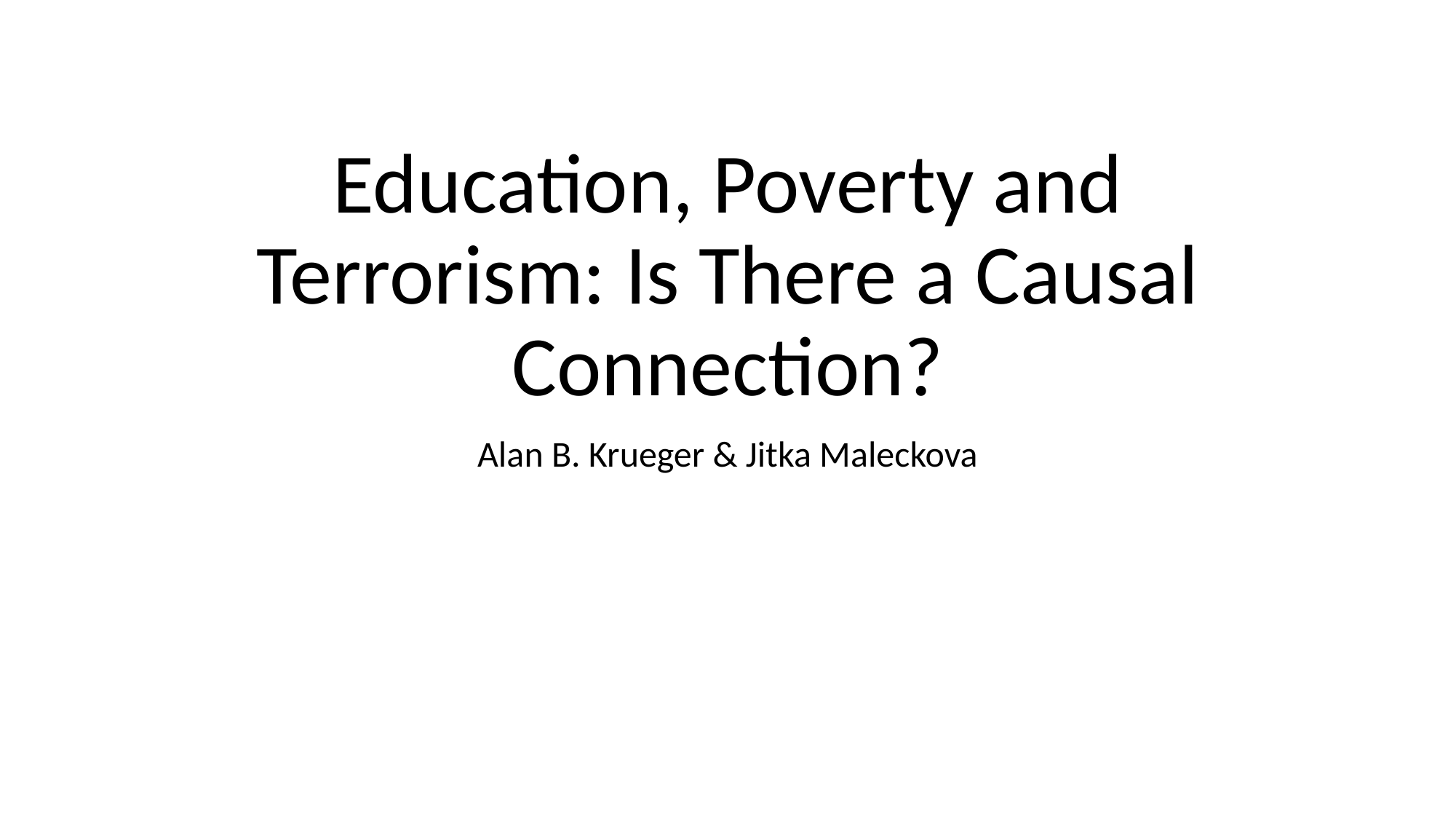

# Education, Poverty and Terrorism: Is There a Causal Connection?
Alan B. Krueger & Jitka Maleckova